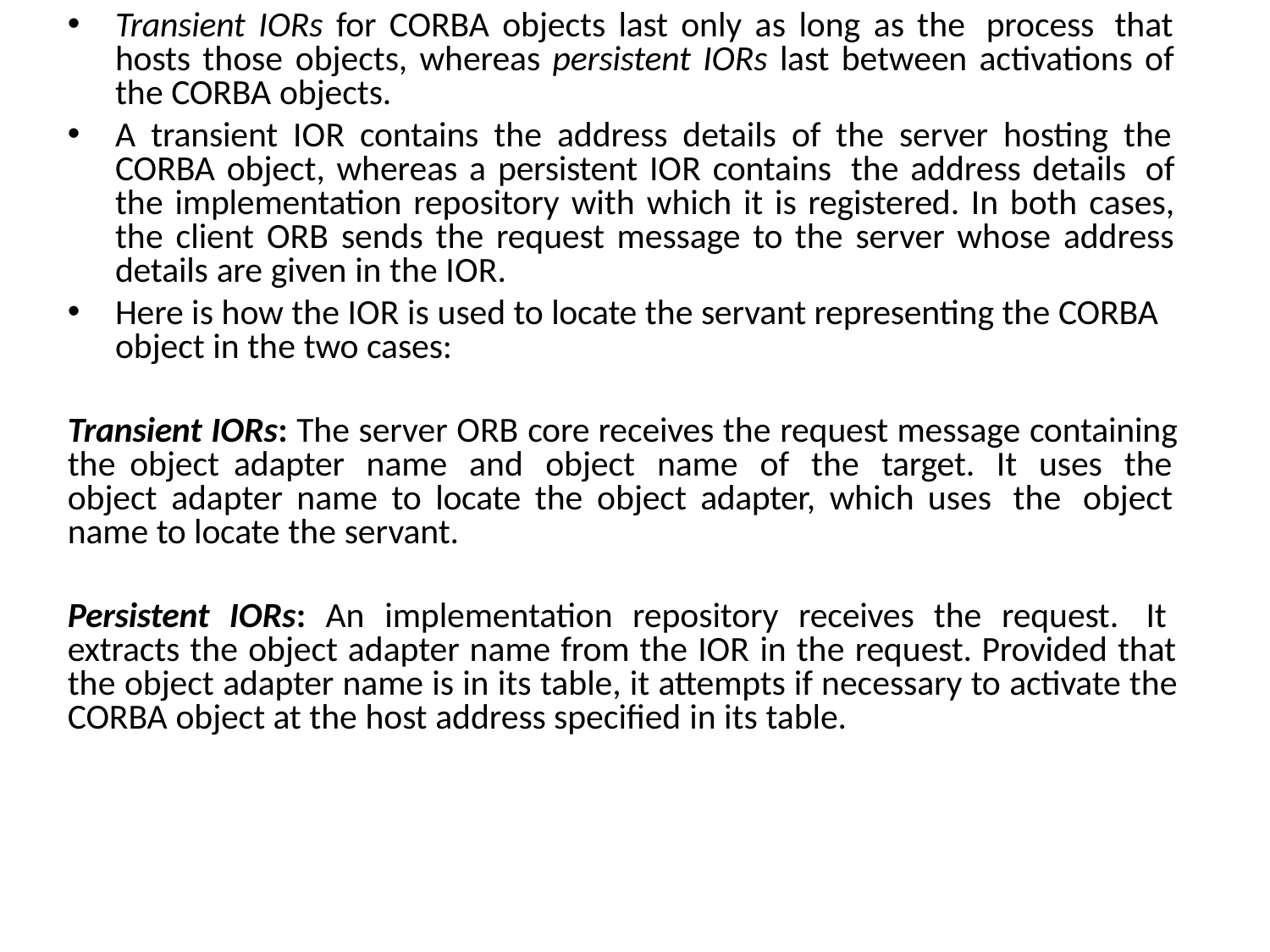

Transient IORs for CORBA objects last only as long as the process that  hosts those objects, whereas persistent IORs last between activations of  the CORBA objects.
A transient IOR contains the address details of the server hosting the  CORBA object, whereas a persistent IOR contains the address details of  the implementation repository with which it is registered. In both cases,  the client ORB sends the request message to the server whose address  details are given in the IOR.
Here is how the IOR is used to locate the servant representing the CORBA  object in the two cases:

Transient IORs: The server ORB core receives the request message containing  the object adapter name and object name of the target. It uses the  object adapter name to locate the object adapter, which uses the object  name to locate the servant.

Persistent IORs: An implementation repository receives the request. It  extracts the object adapter name from the IOR in the request. Provided that  the object adapter name is in its table, it attempts if necessary to activate the  CORBA object at the host address specified in its table.